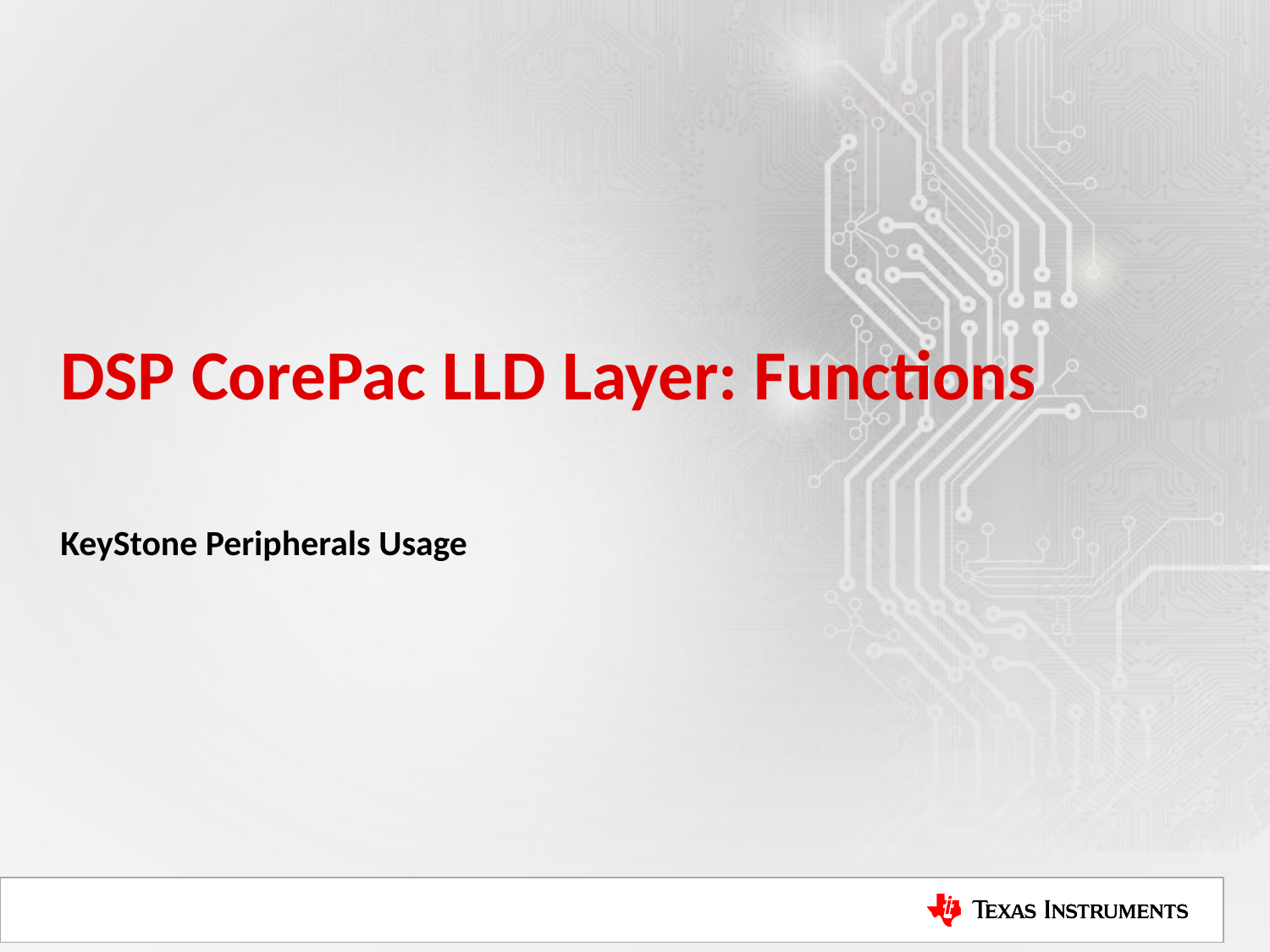

# DSP CorePac LLD Layer: Functions
KeyStone Peripherals Usage